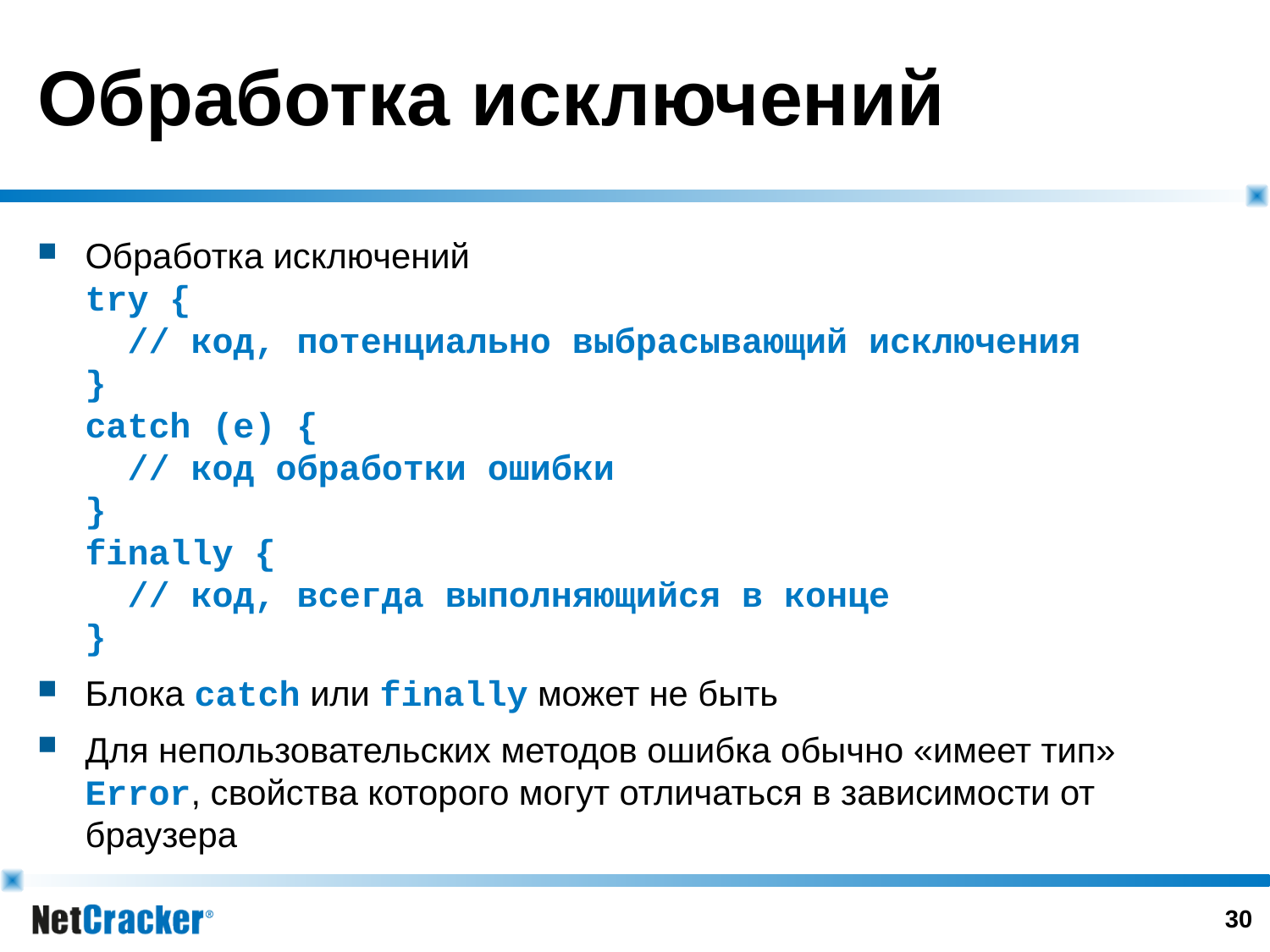

# Обработка исключений
Обработка исключений
try {
  // код, потенциально выбрасывающий исключения
}
catch (e) {
  // код обработки ошибки
}
finally {
  // код, всегда выполняющийся в конце
}
Блока catch или finally может не быть
Для непользовательских методов ошибка обычно «имеет тип» Error, свойства которого могут отличаться в зависимости от браузера
30